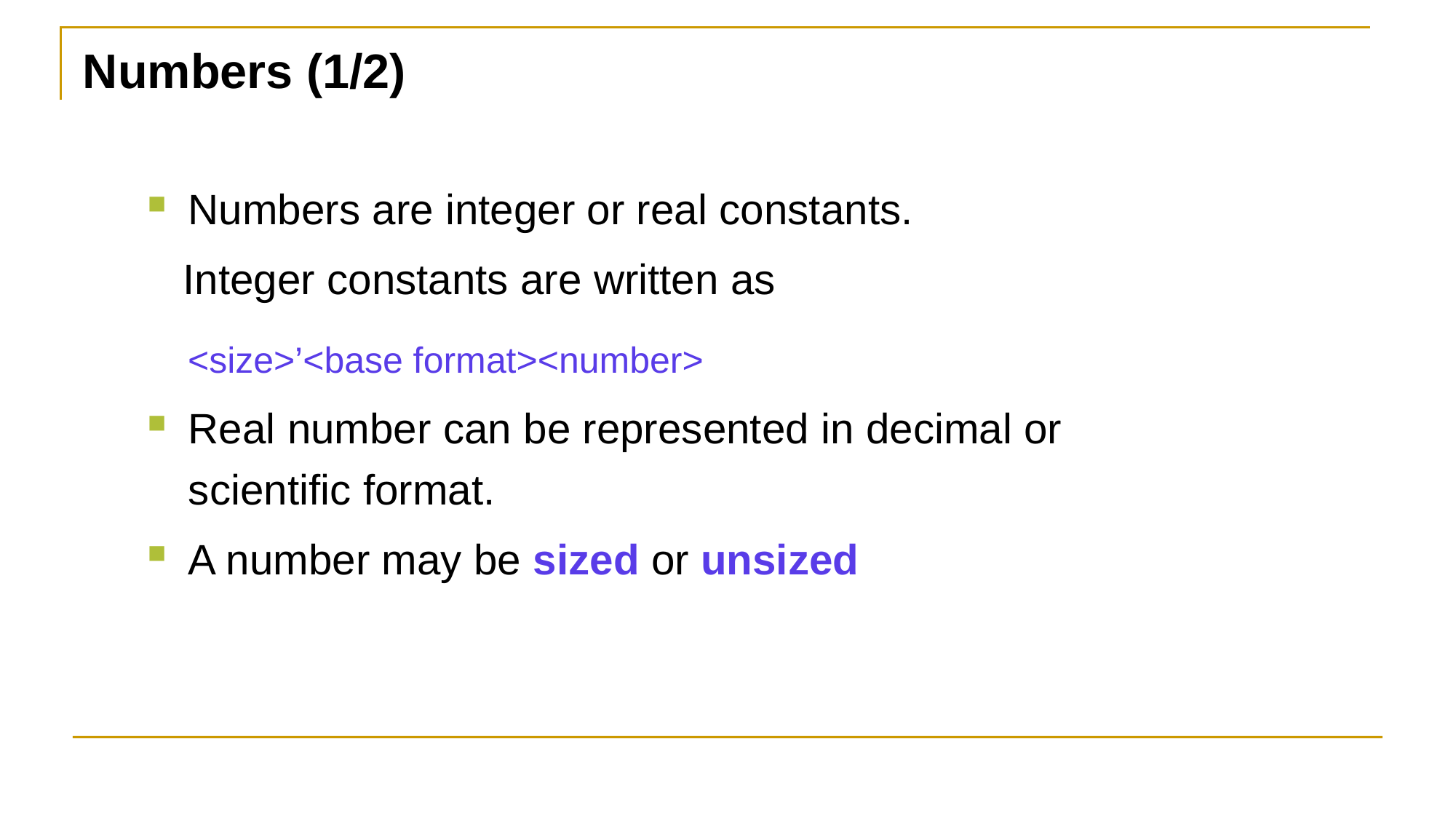

Numbers (1/2)
Numbers are integer or real constants.
   Integer constants are written as
   <size>’<base format><number>
Real number can be represented in decimal or scientific format.
A number may be sized or unsized